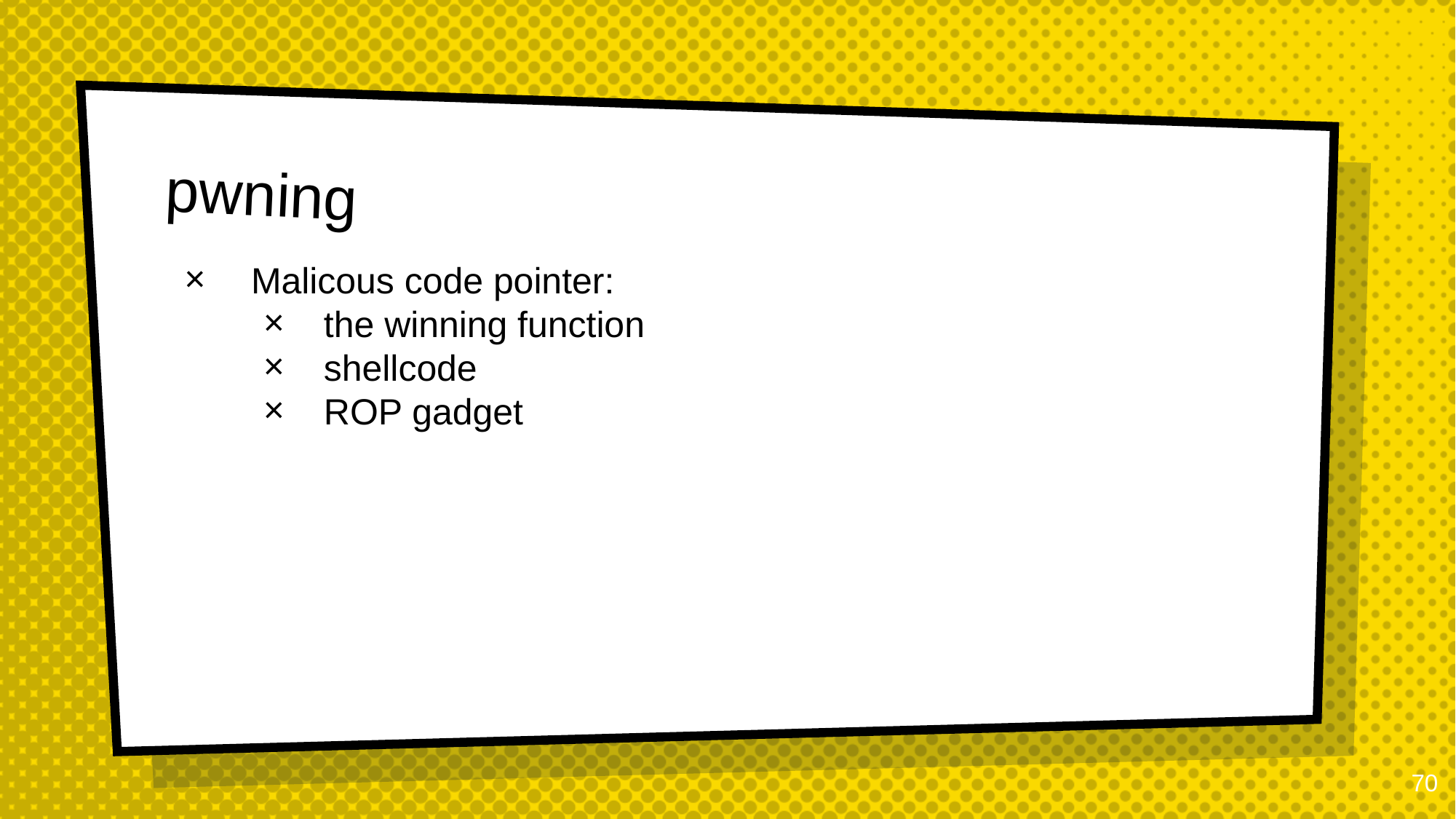

# pwning
Malicous code pointer:
the winning function
shellcode
ROP gadget
70